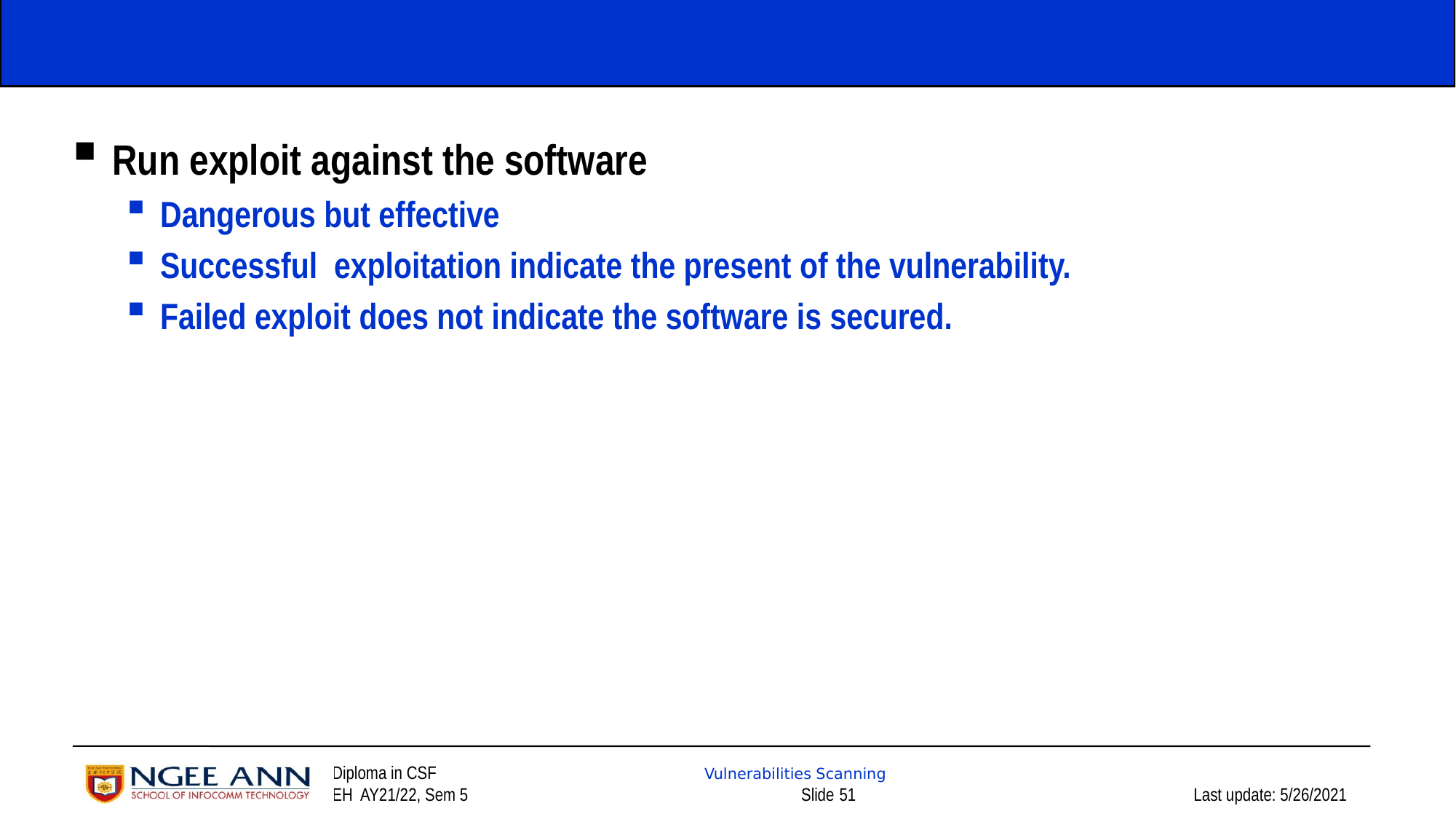

Run exploit against the software
Dangerous but effective
Successful  exploitation indicate the present of the vulnerability.
Failed exploit does not indicate the software is secured.